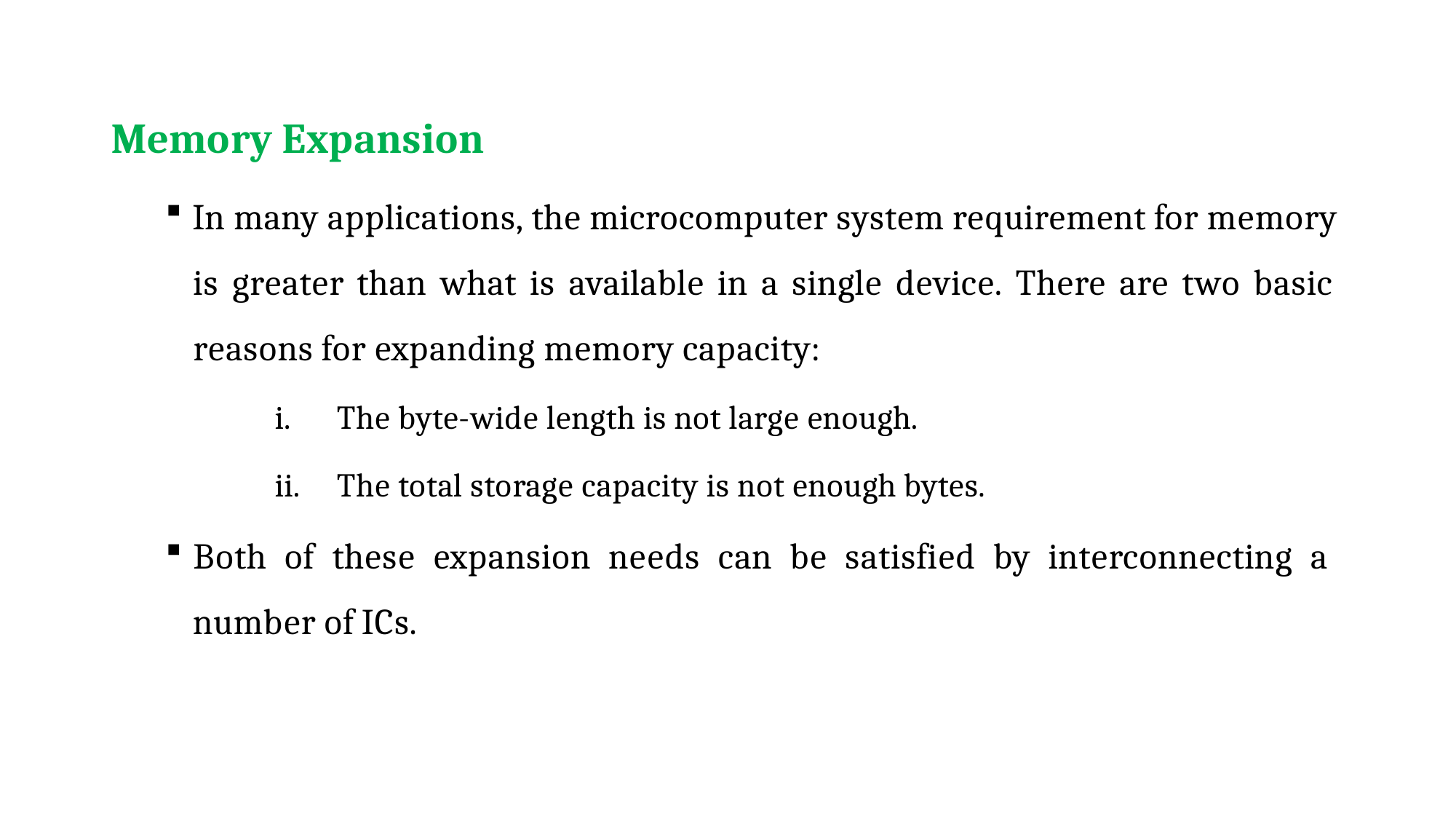

# Memory Expansion
In many applications, the microcomputer system requirement for memory  is greater than what is available in a single device. There are two basic  reasons for expanding memory capacity:
The byte-wide length is not large enough.
The total storage capacity is not enough bytes.
Both of these expansion needs can be satisfied by interconnecting a  number of ICs.